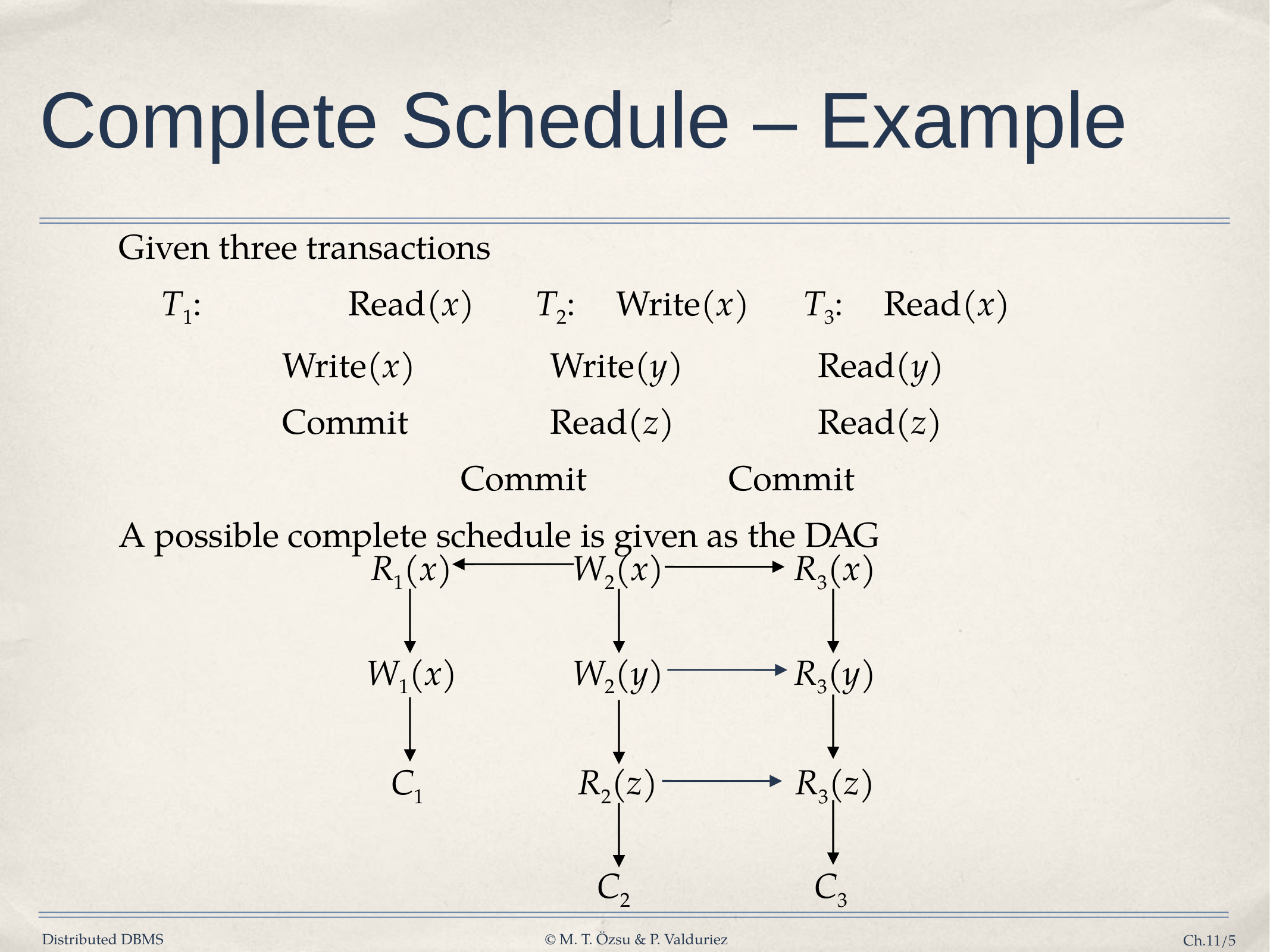

# Complete Schedule – Example
Given three transactions
T1:		Read(x)	 T2:	Write(x)	 T3:	Read(x)
		Write(x)		Write(y)		Read(y)
		Commit		Read(z)		Read(z)
				Commit		Commit
A possible complete schedule is given as the DAG
R1(x)
W2(x)
R3(x)

W1(x)
W2(y)
R3(y)

C1
R2(z)
R3(z)

C2
C3